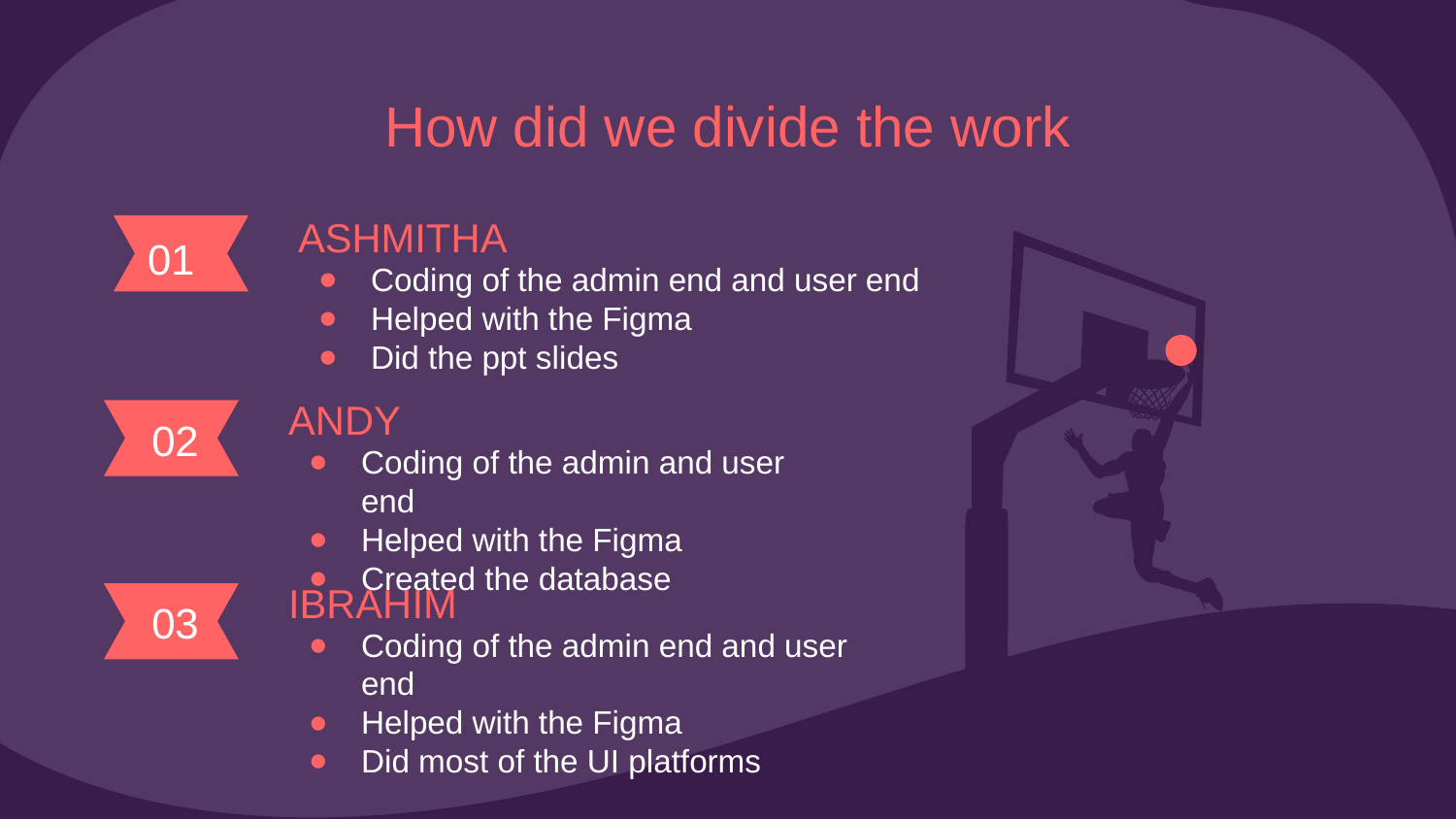

How did we divide the work
ASHMITHA

01
Coding of the admin end and user end
Helped with the Figma
Did the ppt slides
ANDY

# 02
Coding of the admin and user end
Helped with the Figma
Created the database
IBRAHIM

03
Coding of the admin end and user end
Helped with the Figma
Did most of the UI platforms